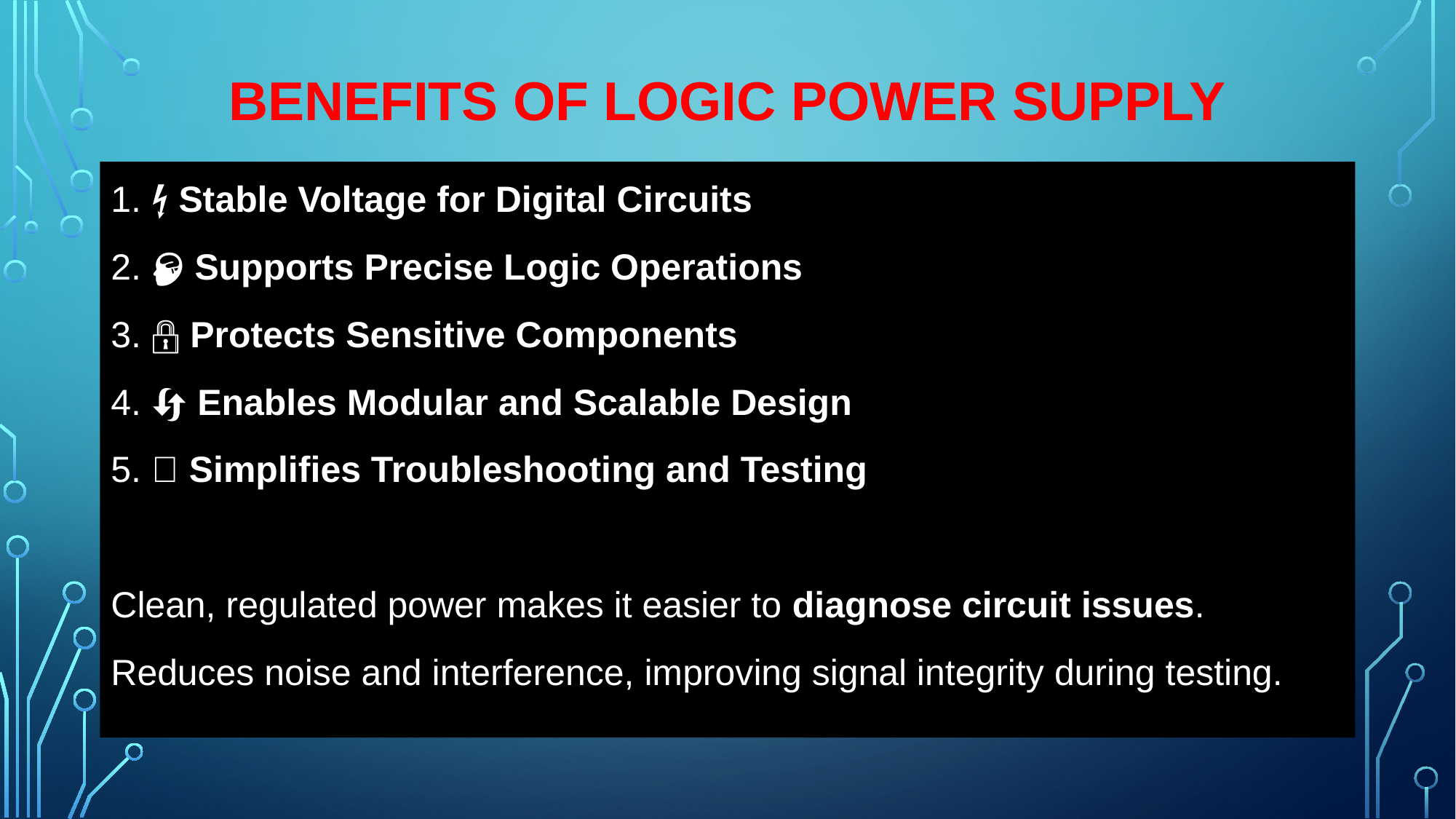

# BENEFITS OF LOGIC POWER SUPPLY
1. ⚡ Stable Voltage for Digital Circuits
2. 🧠 Supports Precise Logic Operations
3. 🔒 Protects Sensitive Components
4. 🔄 Enables Modular and Scalable Design
5. 🧰 Simplifies Troubleshooting and Testing

Clean, regulated power makes it easier to diagnose circuit issues.
Reduces noise and interference, improving signal integrity during testing.